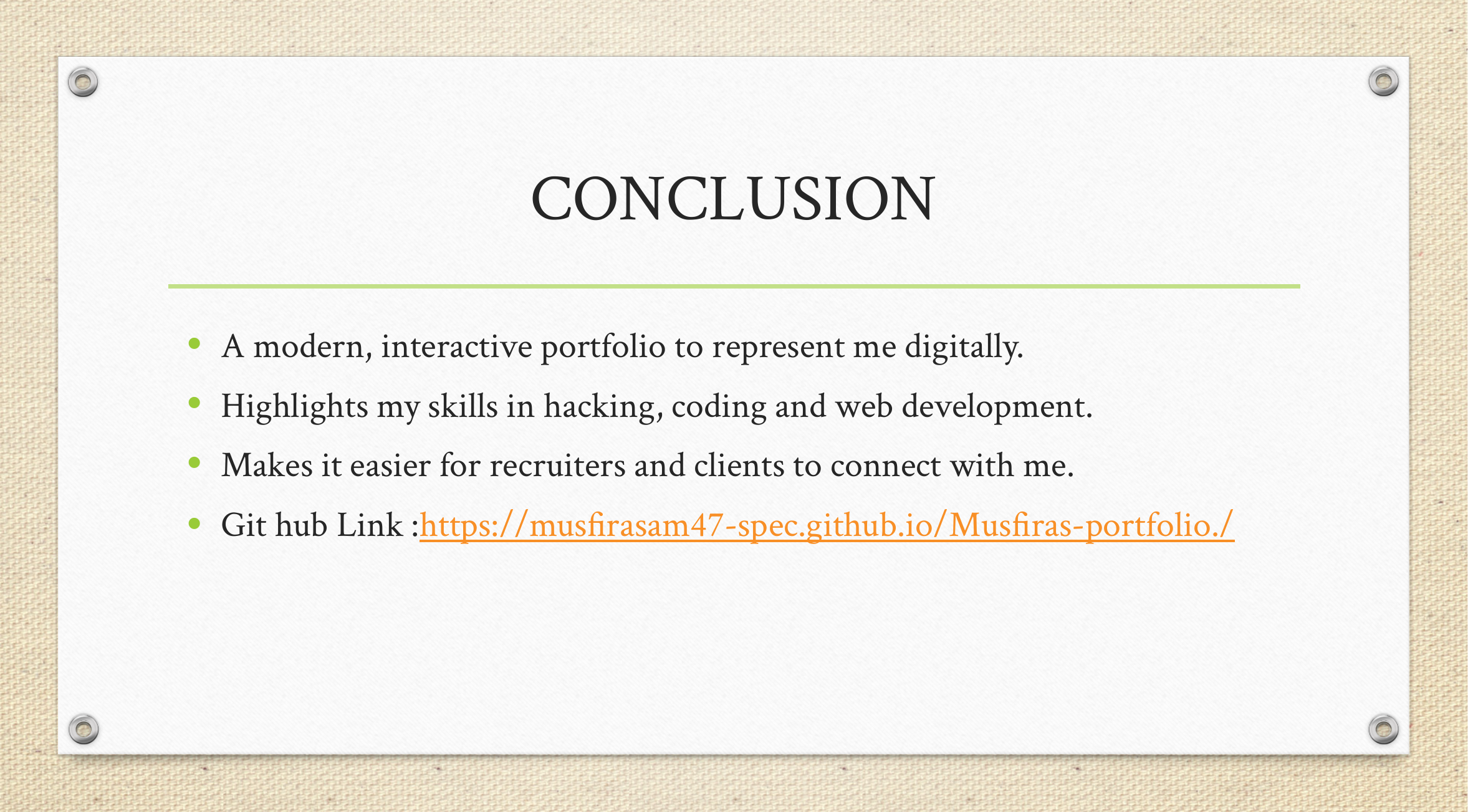

# CONCLUSION
A modern, interactive portfolio to represent me digitally.
Highlights my skills in hacking, coding and web development.
Makes it easier for recruiters and clients to connect with me.
Git hub Link :https://musfirasam47-spec.github.io/Musfiras-portfolio./